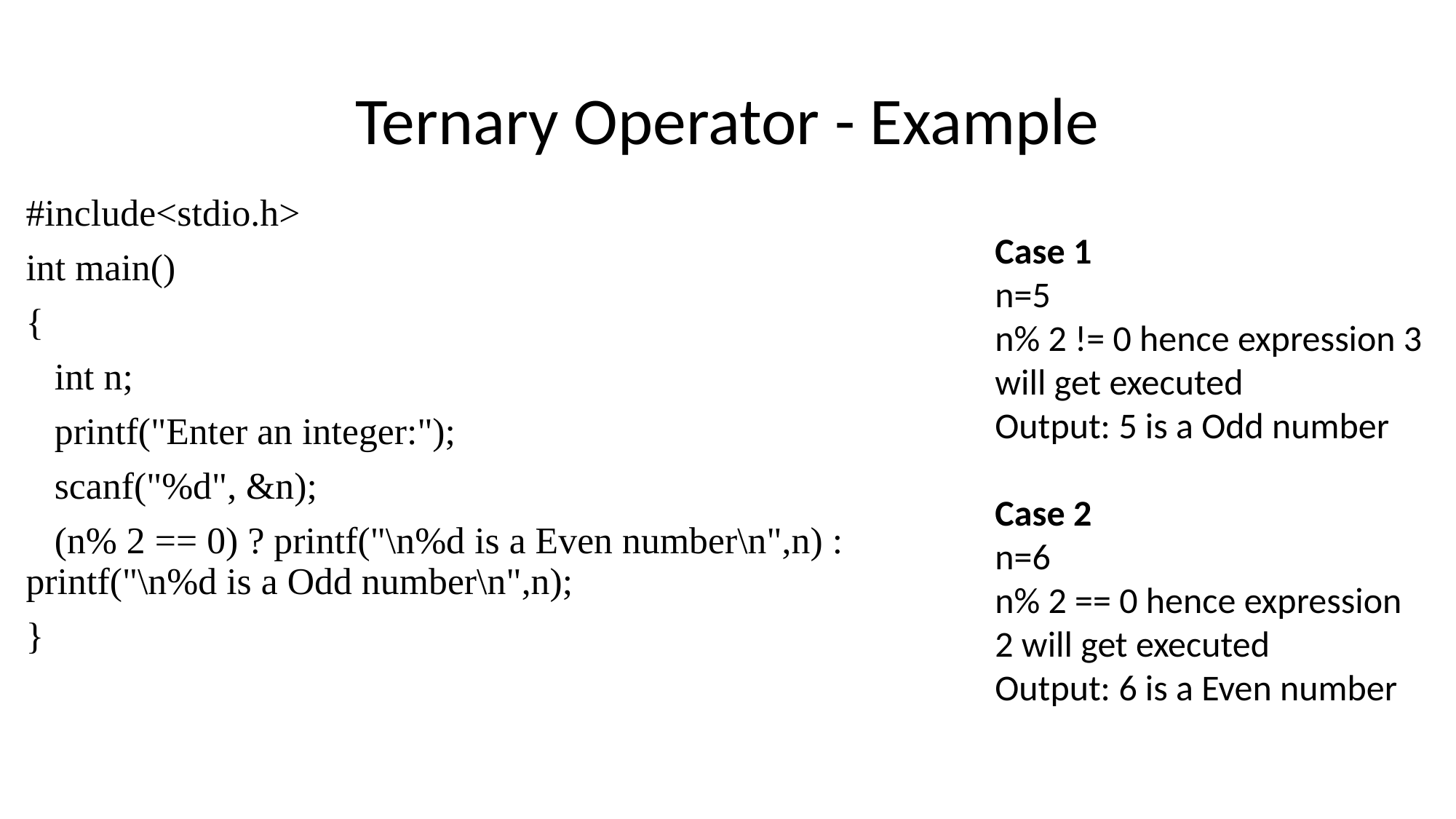

# Ternary Operator - Example
#include<stdio.h>
int main()
{
   int n;
   printf("Enter an integer:");
   scanf("%d", &n);
   (n% 2 == 0) ? printf("\n%d is a Even number\n",n) : printf("\n%d is a Odd number\n",n);
}
Case 1
n=5
n% 2 != 0 hence expression 3 will get executed
Output: 5 is a Odd number

Case 2
n=6
n% 2 == 0 hence expression 2 will get executed
Output: 6 is a Even number